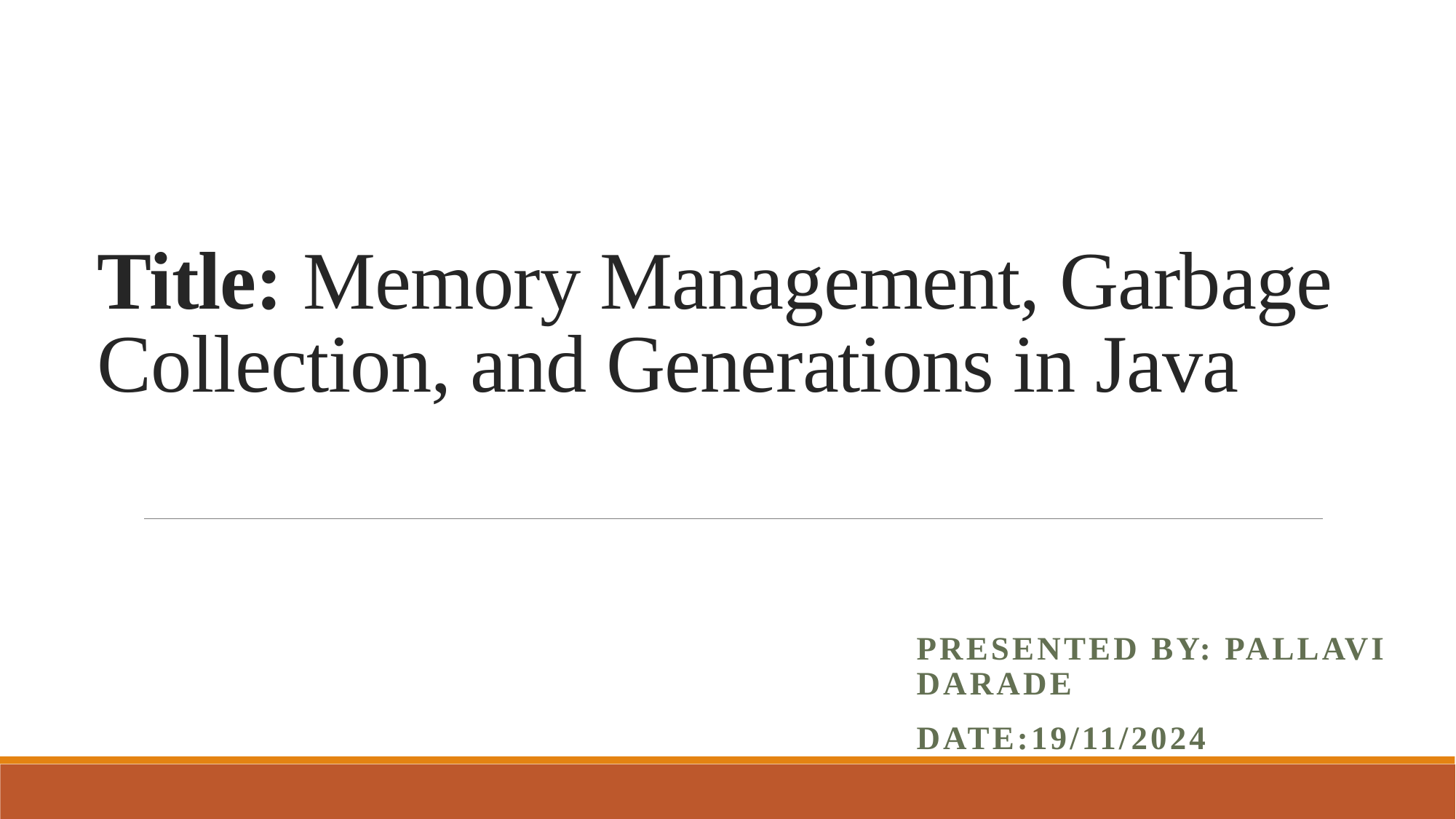

# Title: Memory Management, Garbage Collection, and Generations in Java
PRESENTED BY: PALLAVI DARADE
DATE:19/11/2024